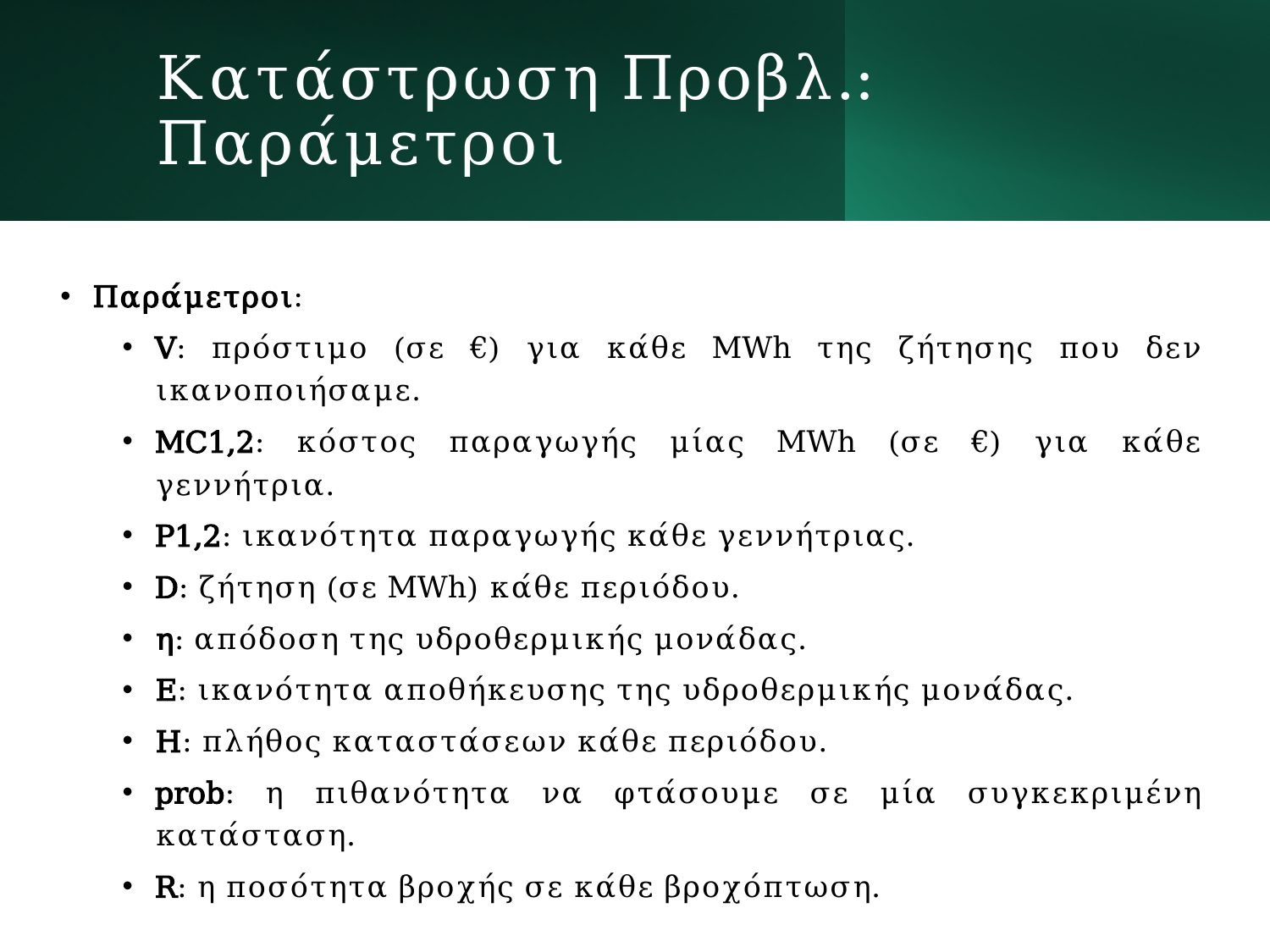

# Κατάστρωση Προβλ.: Παράμετροι
Παράμετροι:
V: πρόστιμο (σε €) για κάθε MWh της ζήτησης που δεν ικανοποιήσαμε.
MC1,2: κόστος παραγωγής μίας MWh (σε €) για κάθε γεννήτρια.
P1,2: ικανότητα παραγωγής κάθε γεννήτριας.
D: ζήτηση (σε MWh) κάθε περιόδου.
η: απόδοση της υδροθερμικής μονάδας.
Ε: ικανότητα αποθήκευσης της υδροθερμικής μονάδας.
Η: πλήθος καταστάσεων κάθε περιόδου.
prob: η πιθανότητα να φτάσουμε σε μία συγκεκριμένη κατάσταση.
R: η ποσότητα βροχής σε κάθε βροχόπτωση.